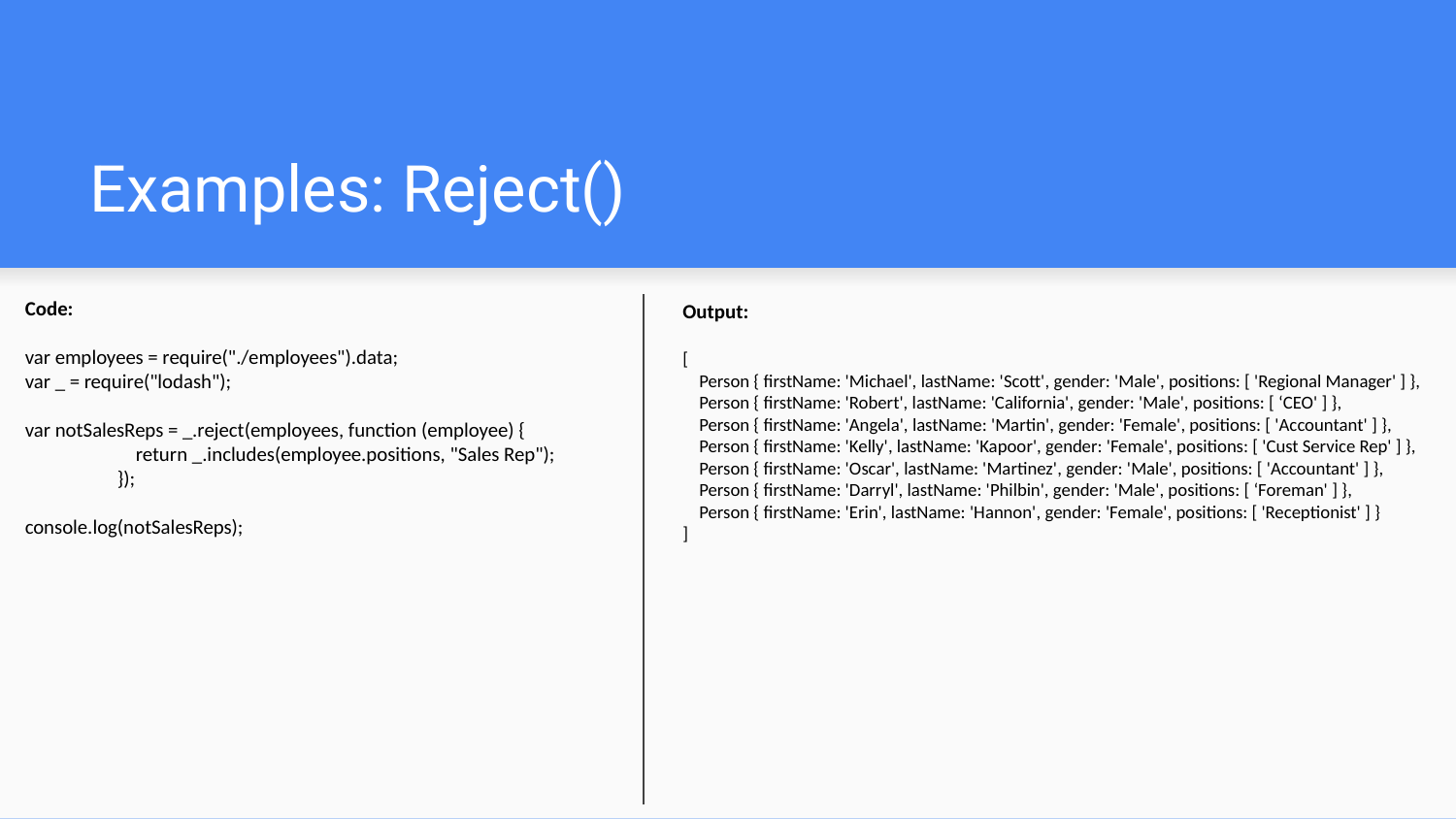

# Examples: Reject()

Output:

[
    Person { firstName: 'Michael', lastName: 'Scott', gender: 'Male', positions: [ 'Regional Manager' ] },
    Person { firstName: 'Robert', lastName: 'California', gender: 'Male', positions: [ ‘CEO' ] },
    Person { firstName: 'Angela', lastName: 'Martin', gender: 'Female', positions: [ 'Accountant' ] },
    Person { firstName: 'Kelly', lastName: 'Kapoor', gender: 'Female', positions: [ 'Cust Service Rep' ] },
    Person { firstName: 'Oscar', lastName: 'Martinez', gender: 'Male', positions: [ 'Accountant' ] },
    Person { firstName: 'Darryl', lastName: 'Philbin', gender: 'Male', positions: [ ‘Foreman' ] },
    Person { firstName: 'Erin', lastName: 'Hannon', gender: 'Female', positions: [ 'Receptionist' ] }
]

Code:

var employees = require("./employees").data;
var _ = require("lodash");

var notSalesReps = _.reject(employees, function (employee) {
                        return _.includes(employee.positions, "Sales Rep");
                    });

console.log(notSalesReps);